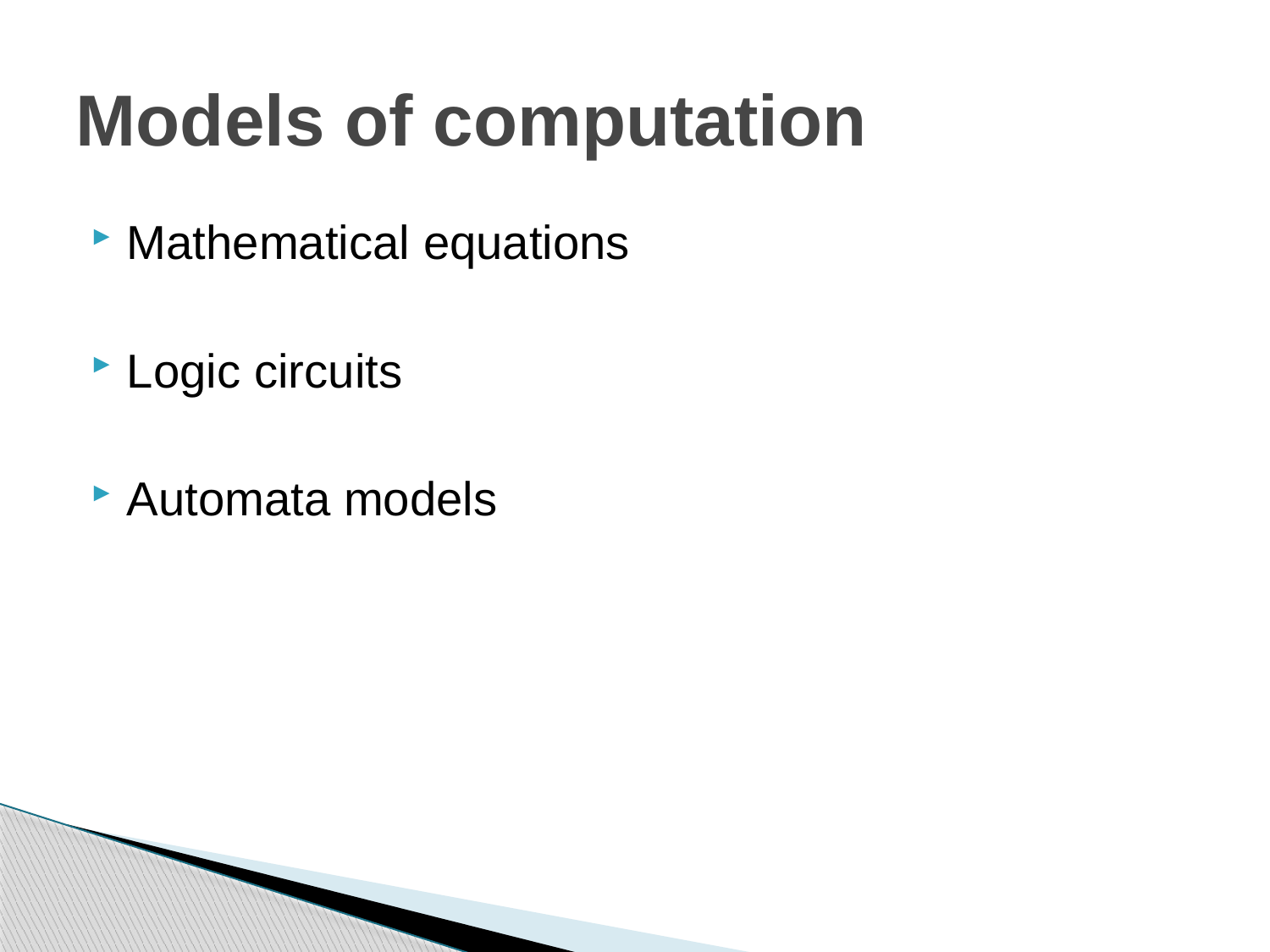

# Models of computation
Mathematical equations

Logic circuits

Automata models